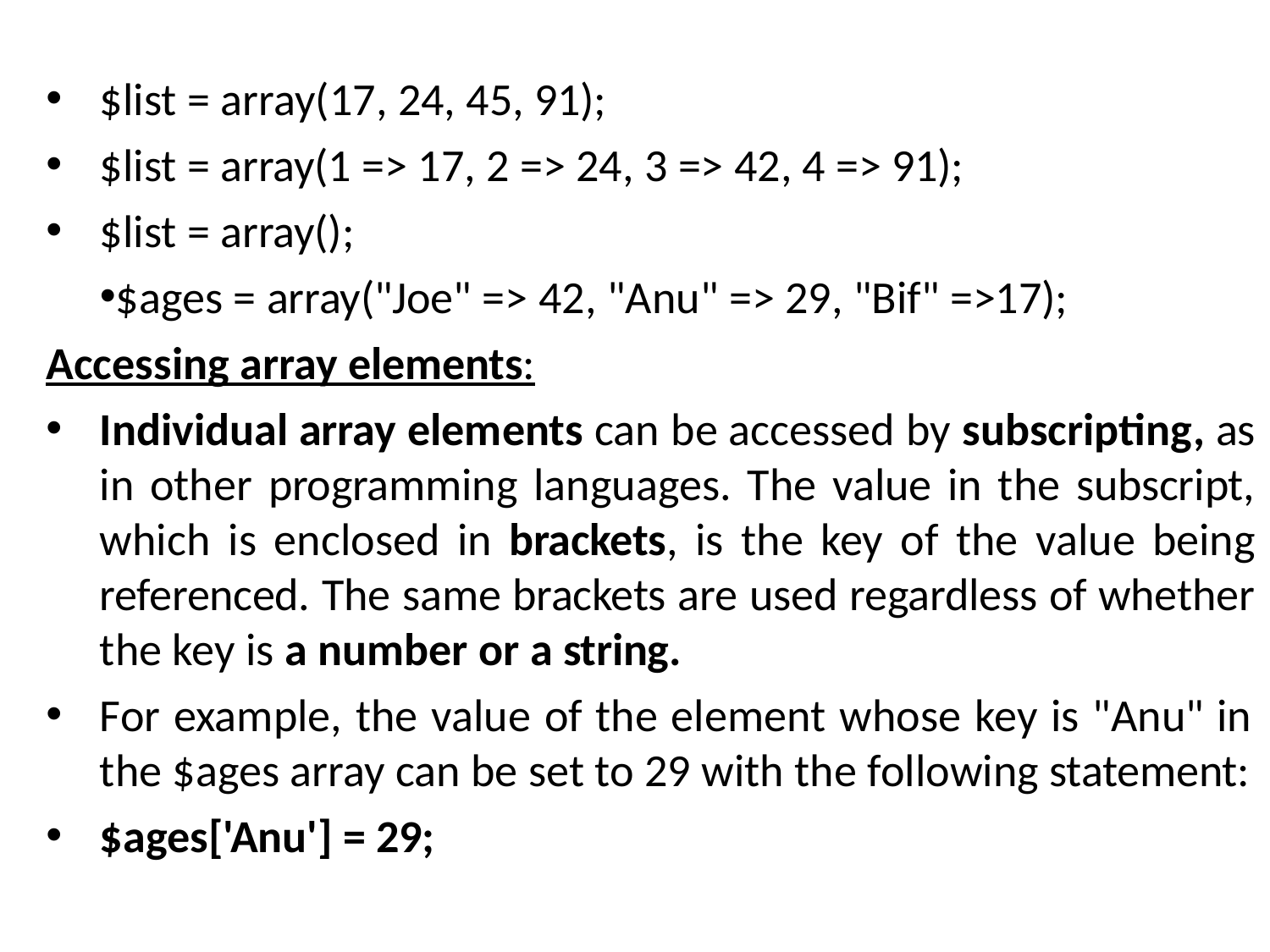

$list = array(17, 24, 45, 91);
$list = array(1 => 17, 2 => 24, 3 => 42, 4 => 91);
$list = array();
$ages = array("Joe" => 42, "Anu" => 29, "Bif" =>17); Accessing array elements:
Individual array elements can be accessed by subscripting, as in other programming languages. The value in the subscript, which is enclosed in brackets, is the key of the value being referenced. The same brackets are used regardless of whether the key is a number or a string.
For example, the value of the element whose key is "Anu" in the $ages array can be set to 29 with the following statement:
$ages['Anu'] = 29;